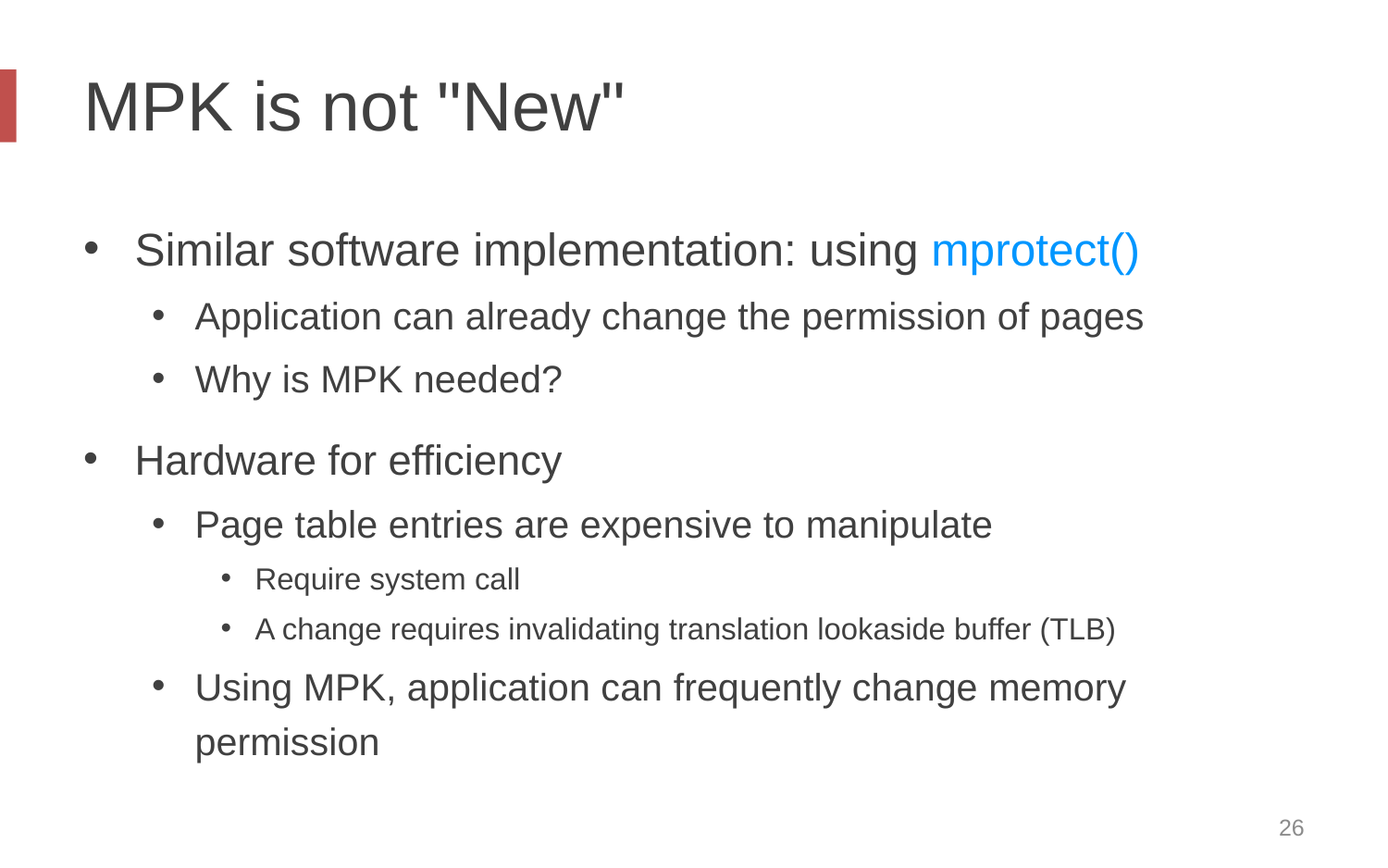

# MPK is not "New"
Similar software implementation: using mprotect()
Application can already change the permission of pages
Why is MPK needed?
Hardware for efficiency
Page table entries are expensive to manipulate
Require system call
A change requires invalidating translation lookaside buffer (TLB)
Using MPK, application can frequently change memory permission
26